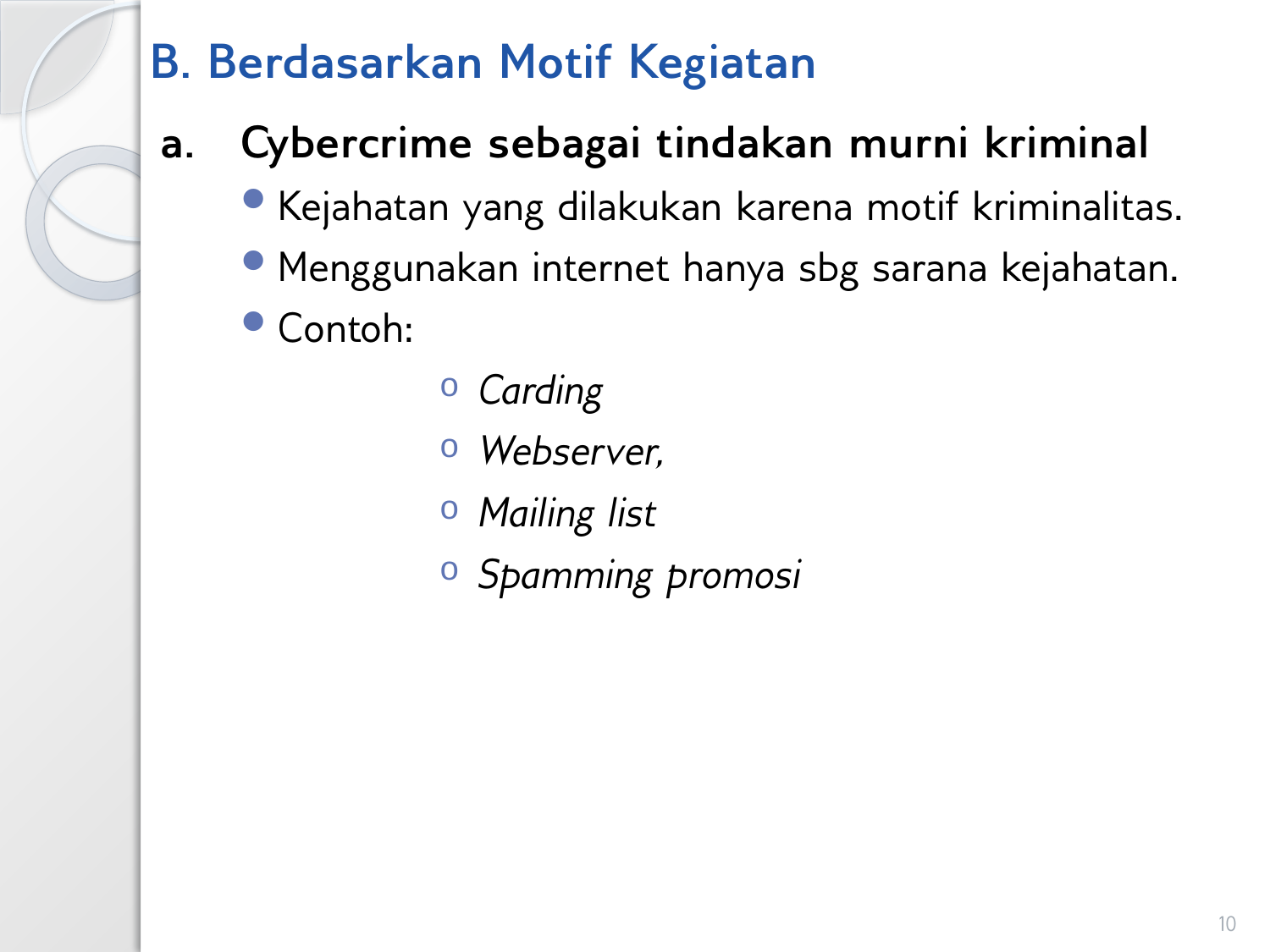

# B. Berdasarkan Motif Kegiatan
a.   Cybercrime sebagai tindakan murni kriminal
Kejahatan yang dilakukan karena motif kriminalitas.
Menggunakan internet hanya sbg sarana kejahatan.
Contoh:
Carding
Webserver,
Mailing list
Spamming promosi

10